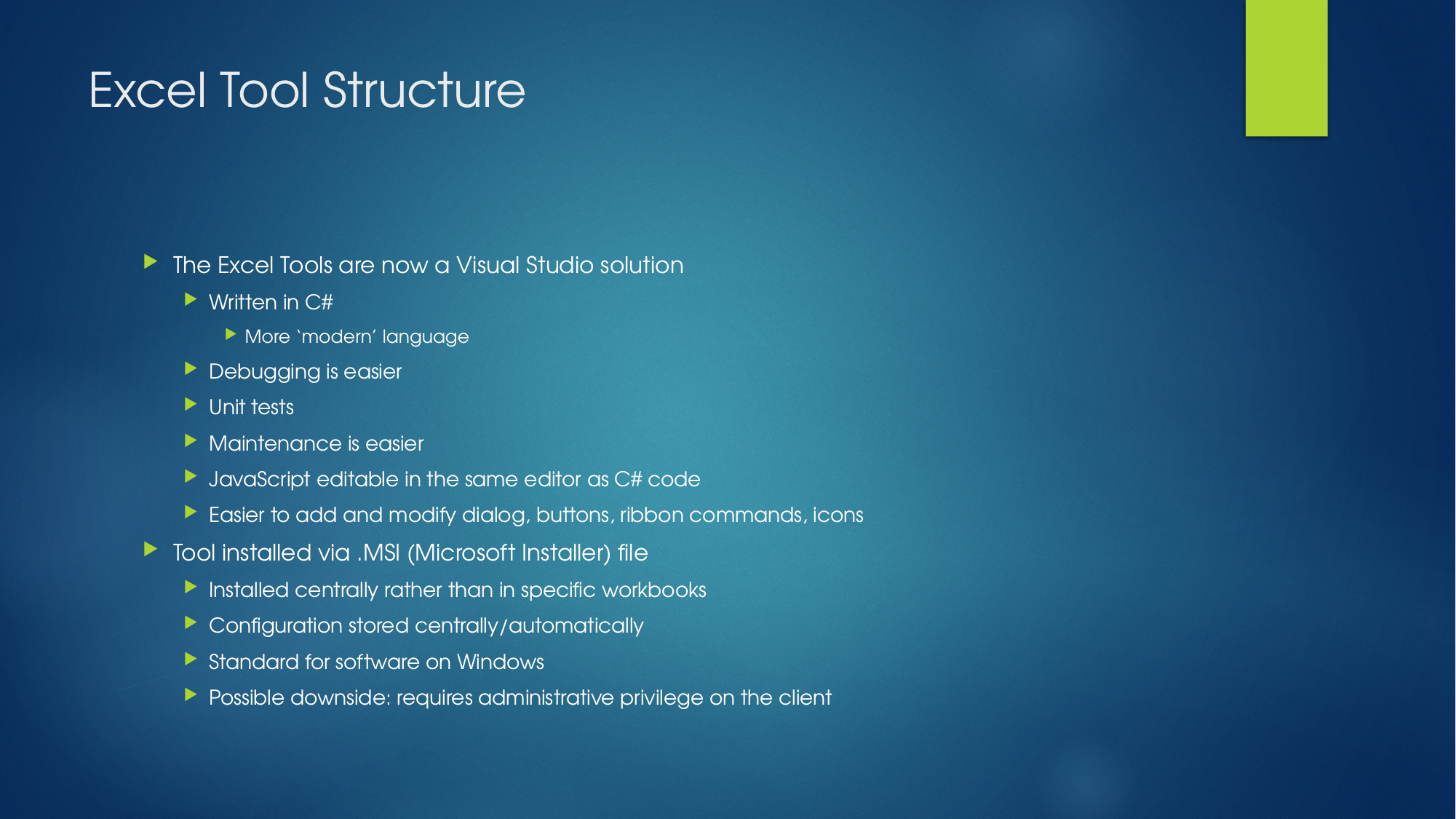

# Excel Tool Structure
The Excel Tools are now a Visual Studio solution
Written in C#
More ‘modern’ language
Debugging is easier
Unit tests
Maintenance is easier
JavaScript editable in the same editor as C# code
Easier to add and modify dialog, buttons, ribbon commands, icons
Tool installed via .MSI (Microsoft Installer) file
Installed centrally rather than in specific workbooks
Configuration stored centrally/automatically
Standard for software on Windows
Possible downside: requires administrative privilege on the client